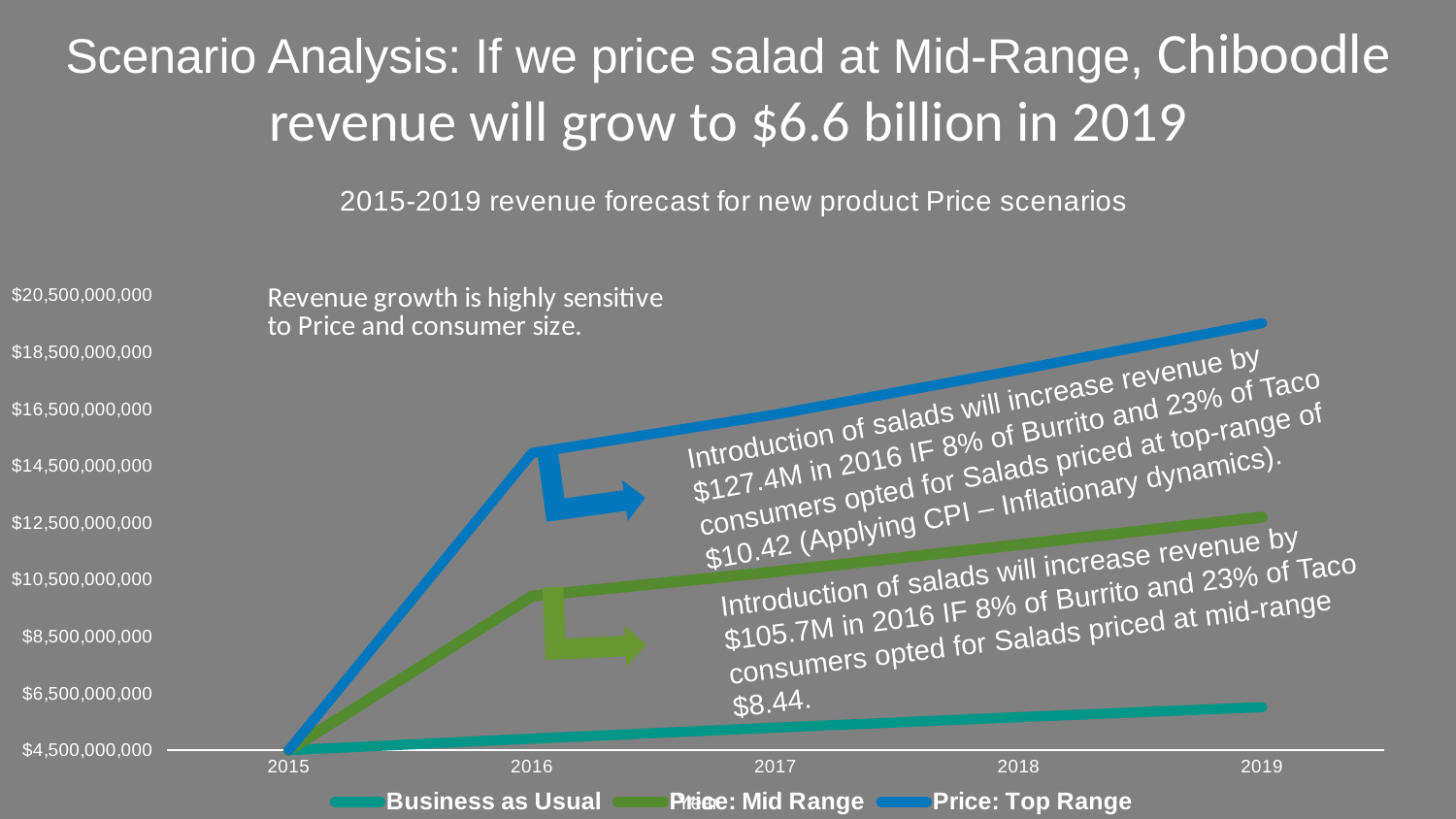

Scenario Analysis: If we price salad at Mid-Range, Chiboodle revenue will grow to $6.6 billion in 2019

### Chart: 2015-2019 revenue forecast for new product Price scenarios

| Category | Business as Usual | Price: Mid Range | Price: Top Range |
|---|---|---|---|
| 2015 | 4501222999.999997 | 0.0 | 0.0 |
| 2016 | 4910221793.865091 | 5015974988.271015 | 5037651887.124362 |
| 2017 | 5297037640.602333 | 5489809482.151903 | 5529323141.616447 |
| 2018 | 5664823359.257903 | 6070725036.590758 | 6153925261.920835 |
| 2019 | 6016433776.804816 | 6688441904.020349 | 6826187645.736328 |
Introduction of salads will increase revenue by $127.4M in 2016 IF 8% of Burrito and 23% of Taco consumers opted for Salads priced at top-range of $10.42 (Applying CPI – Inflationary dynamics).

Introduction of salads will increase revenue by $105.7M in 2016 IF 8% of Burrito and 23% of Taco consumers opted for Salads priced at mid-range $8.44.